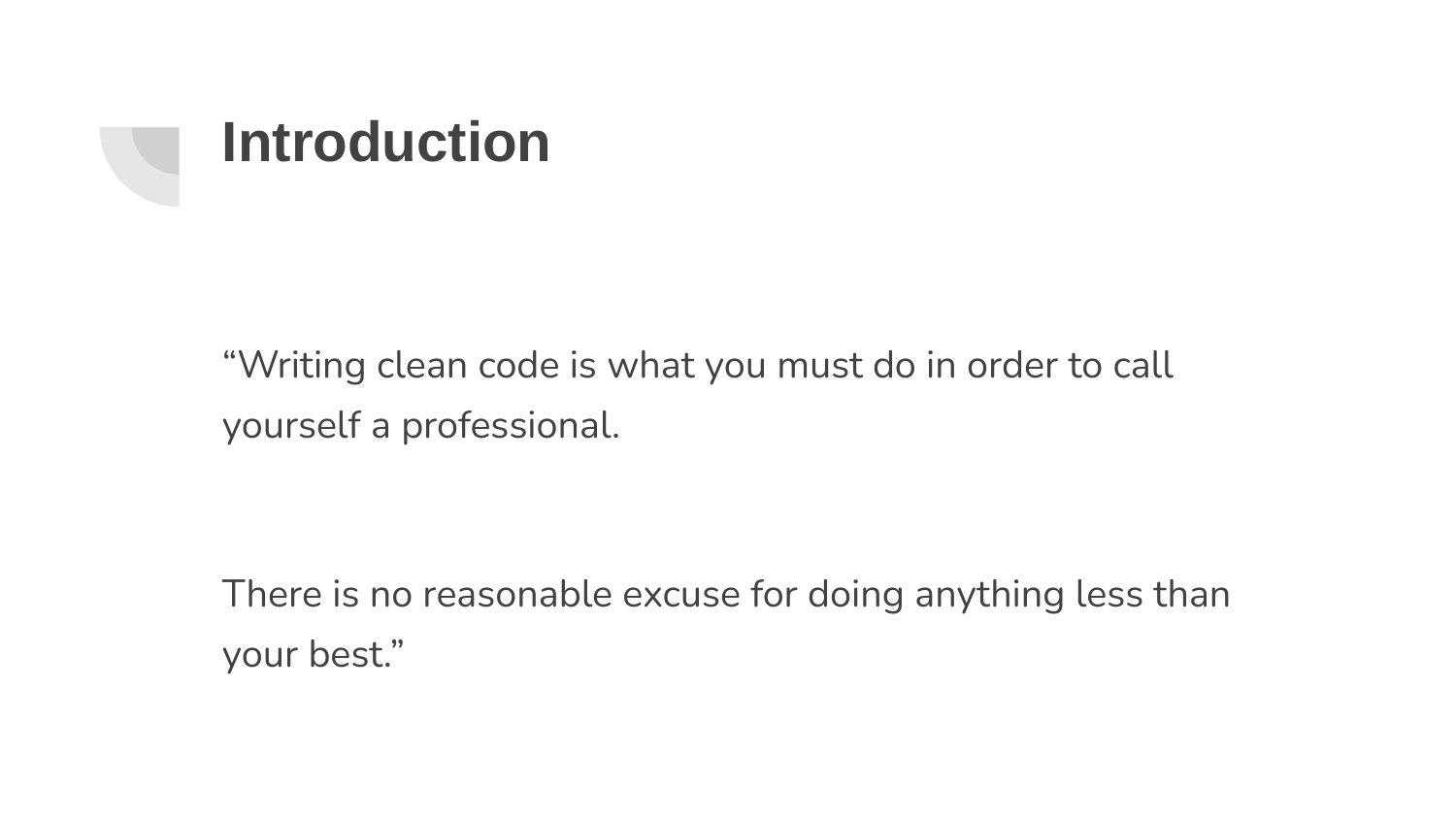

# Introduction
“Writing clean code is what you must do in order to call yourself a professional.

There is no reasonable excuse for doing anything less than your best.”